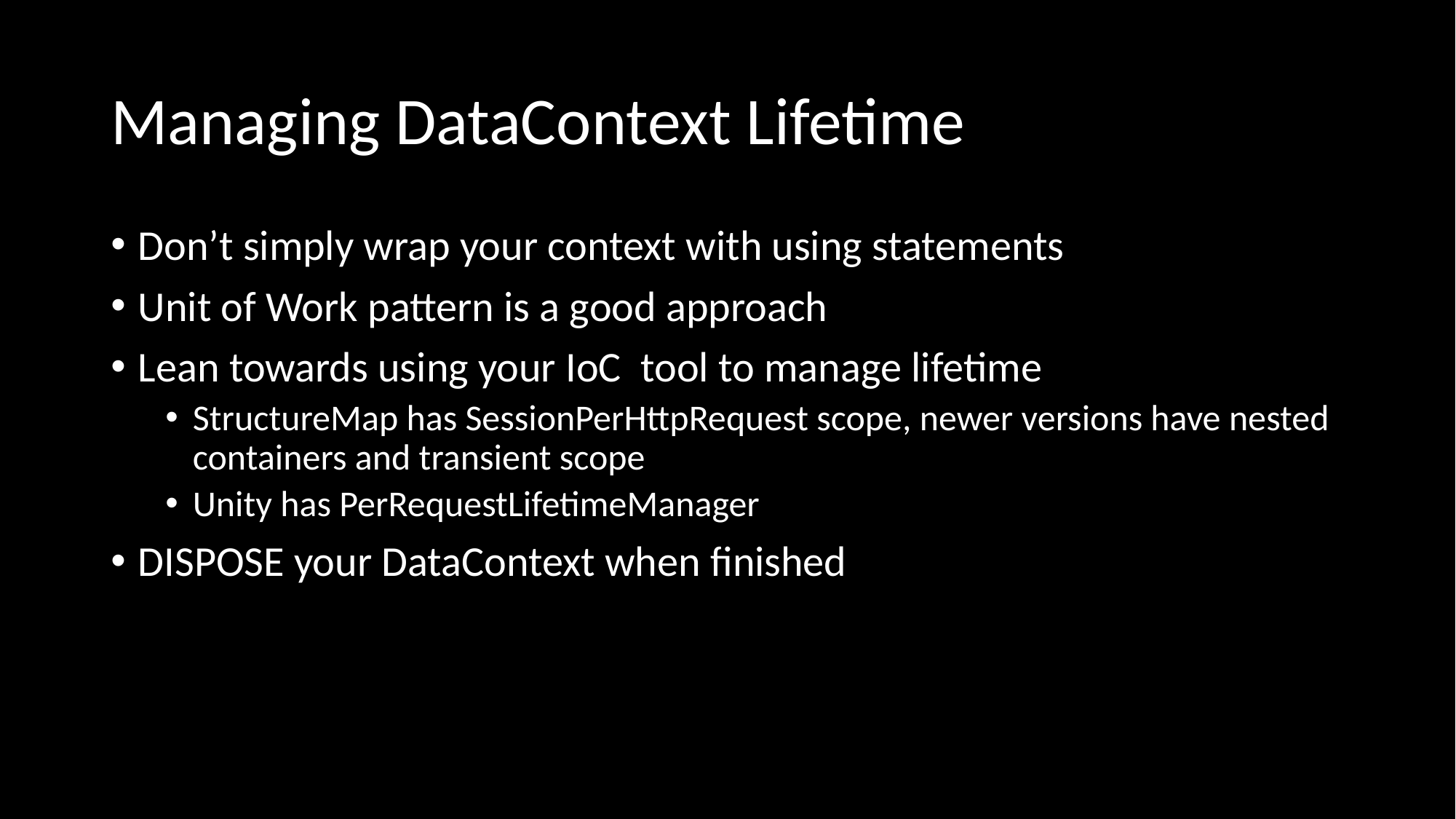

# Managing DataContext Lifetime
Don’t simply wrap your context with using statements
Unit of Work pattern is a good approach
Lean towards using your IoC  tool to manage lifetime
StructureMap has SessionPerHttpRequest scope, newer versions have nested containers and transient scope
Unity has PerRequestLifetimeManager
DISPOSE your DataContext when finished